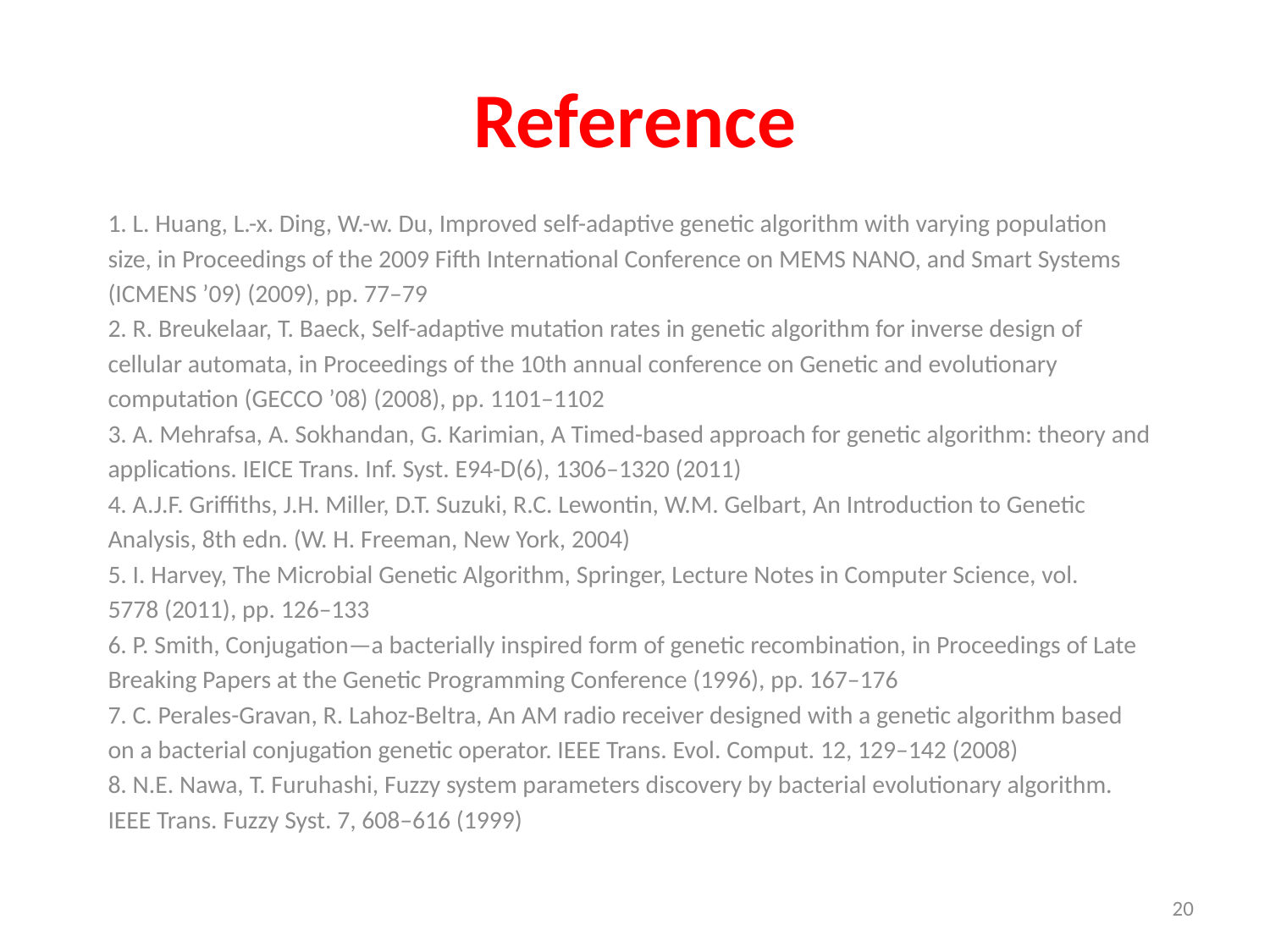

# Reference
1. L. Huang, L.-x. Ding, W.-w. Du, Improved self-adaptive genetic algorithm with varying population
size, in Proceedings of the 2009 Fifth International Conference on MEMS NANO, and Smart Systems
(ICMENS ’09) (2009), pp. 77–79
2. R. Breukelaar, T. Baeck, Self-adaptive mutation rates in genetic algorithm for inverse design of
cellular automata, in Proceedings of the 10th annual conference on Genetic and evolutionary
computation (GECCO ’08) (2008), pp. 1101–1102
3. A. Mehrafsa, A. Sokhandan, G. Karimian, A Timed-based approach for genetic algorithm: theory and
applications. IEICE Trans. Inf. Syst. E94-D(6), 1306–1320 (2011)
4. A.J.F. Griffiths, J.H. Miller, D.T. Suzuki, R.C. Lewontin, W.M. Gelbart, An Introduction to Genetic
Analysis, 8th edn. (W. H. Freeman, New York, 2004)
5. I. Harvey, The Microbial Genetic Algorithm, Springer, Lecture Notes in Computer Science, vol.
5778 (2011), pp. 126–133
6. P. Smith, Conjugation—a bacterially inspired form of genetic recombination, in Proceedings of Late
Breaking Papers at the Genetic Programming Conference (1996), pp. 167–176
7. C. Perales-Gravan, R. Lahoz-Beltra, An AM radio receiver designed with a genetic algorithm based
on a bacterial conjugation genetic operator. IEEE Trans. Evol. Comput. 12, 129–142 (2008)
8. N.E. Nawa, T. Furuhashi, Fuzzy system parameters discovery by bacterial evolutionary algorithm.
IEEE Trans. Fuzzy Syst. 7, 608–616 (1999)

20